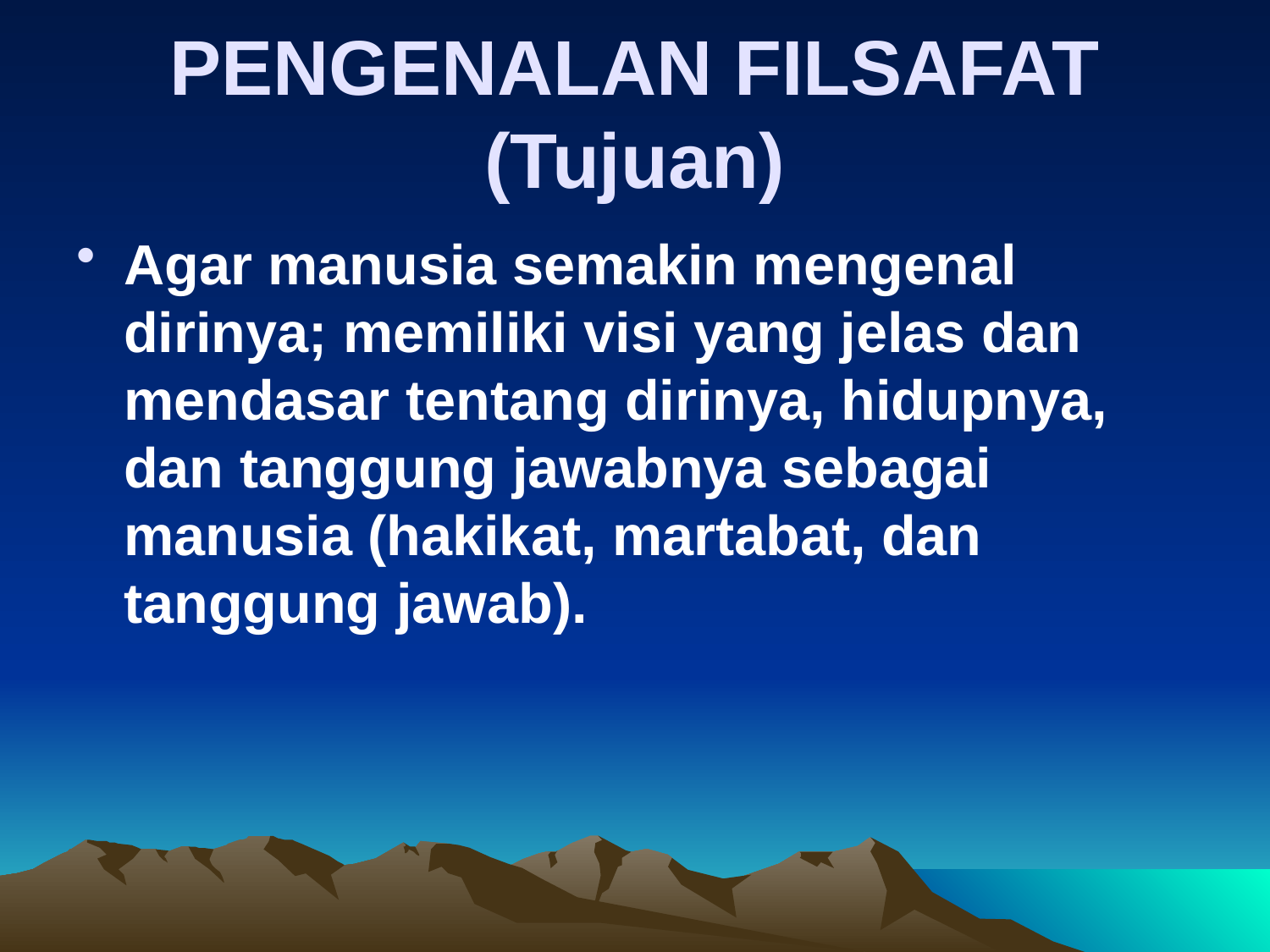

# PENGENALAN FILSAFAT (Tujuan)
Agar manusia semakin mengenal dirinya; memiliki visi yang jelas dan mendasar tentang dirinya, hidupnya, dan tanggung jawabnya sebagai manusia (hakikat, martabat, dan tanggung jawab).